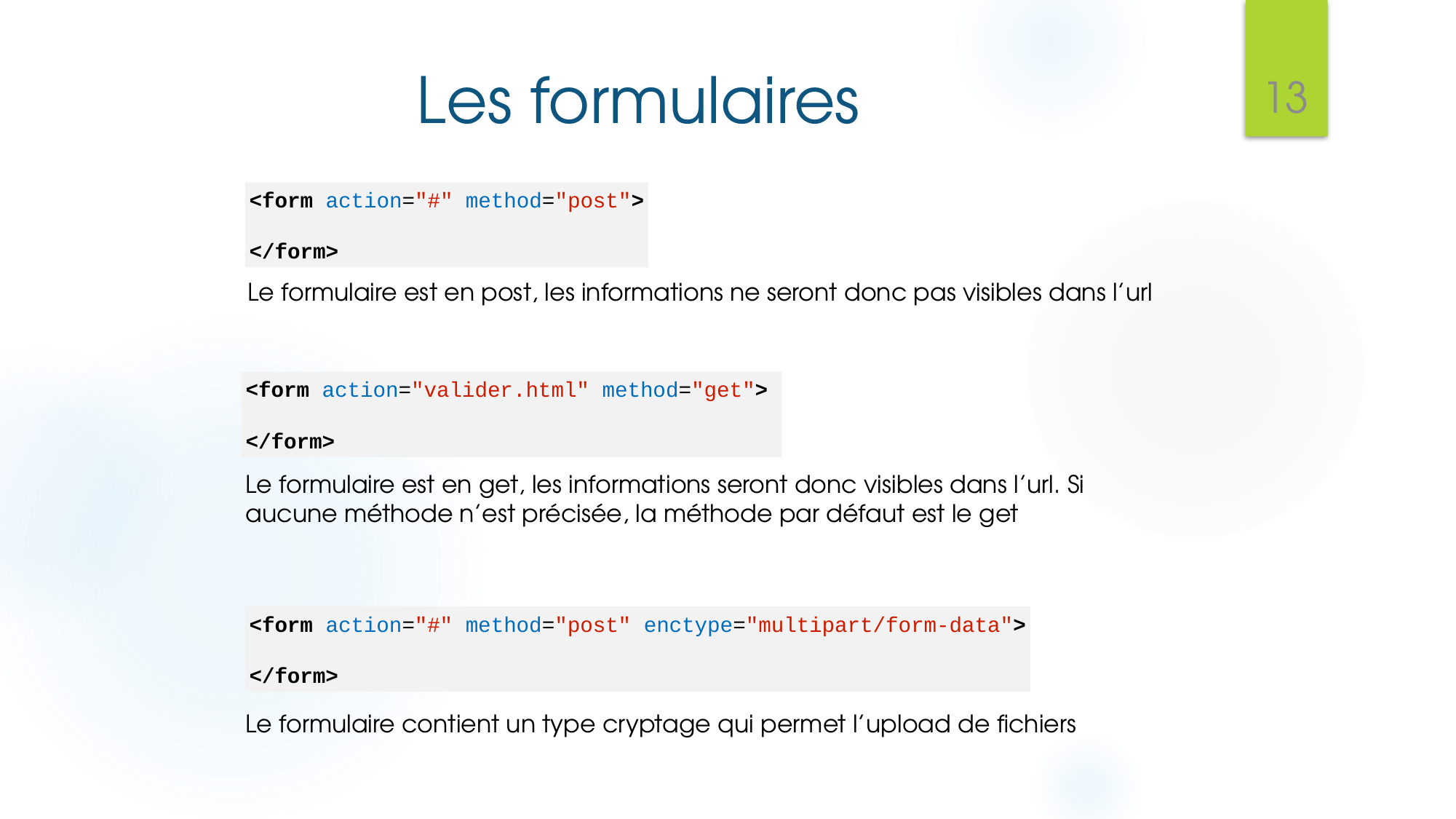

13
# Les formulaires
<form action="#" method="post">

</form>
Le formulaire est en post, les informations ne seront donc pas visibles dans l’url
<form action="valider.html" method="get">

</form>
Le formulaire est en get, les informations seront donc visibles dans l’url. Si aucune méthode n’est précisée, la méthode par défaut est le get
<form action="#" method="post" enctype="multipart/form-data">

</form>
Le formulaire contient un type cryptage qui permet l’upload de fichiers